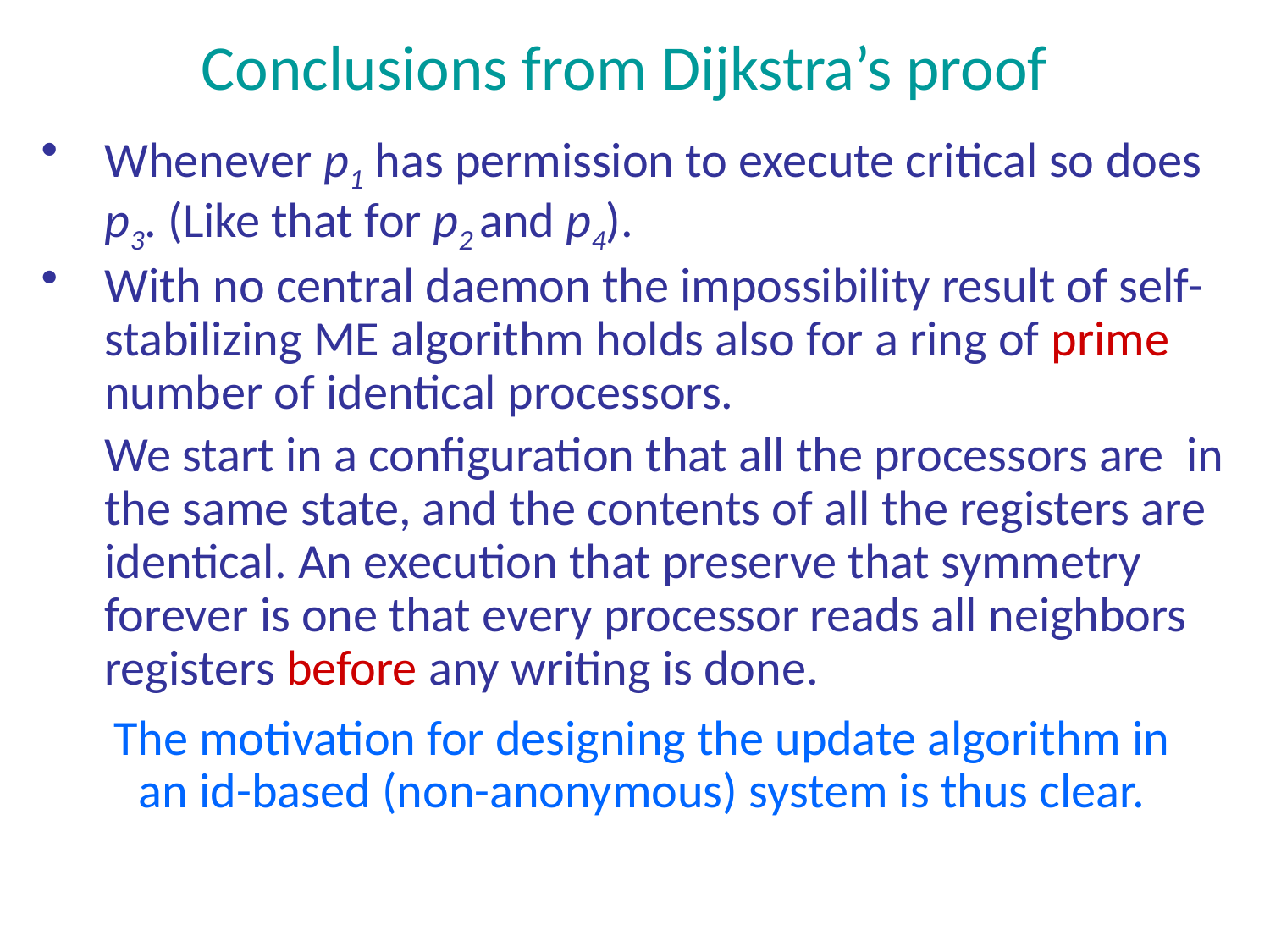

# Conclusions from Dijkstra’s proof
Whenever p1 has permission to execute critical so does p3. (Like that for p2 and p4).
With no central daemon the impossibility result of self-stabilizing ME algorithm holds also for a ring of prime number of identical processors.
	We start in a configuration that all the processors are  in the same state, and the contents of all the registers are identical. An execution that preserve that symmetry forever is one that every processor reads all neighbors registers before any writing is done.
The motivation for designing the update algorithm in an id-based (non-anonymous) system is thus clear.